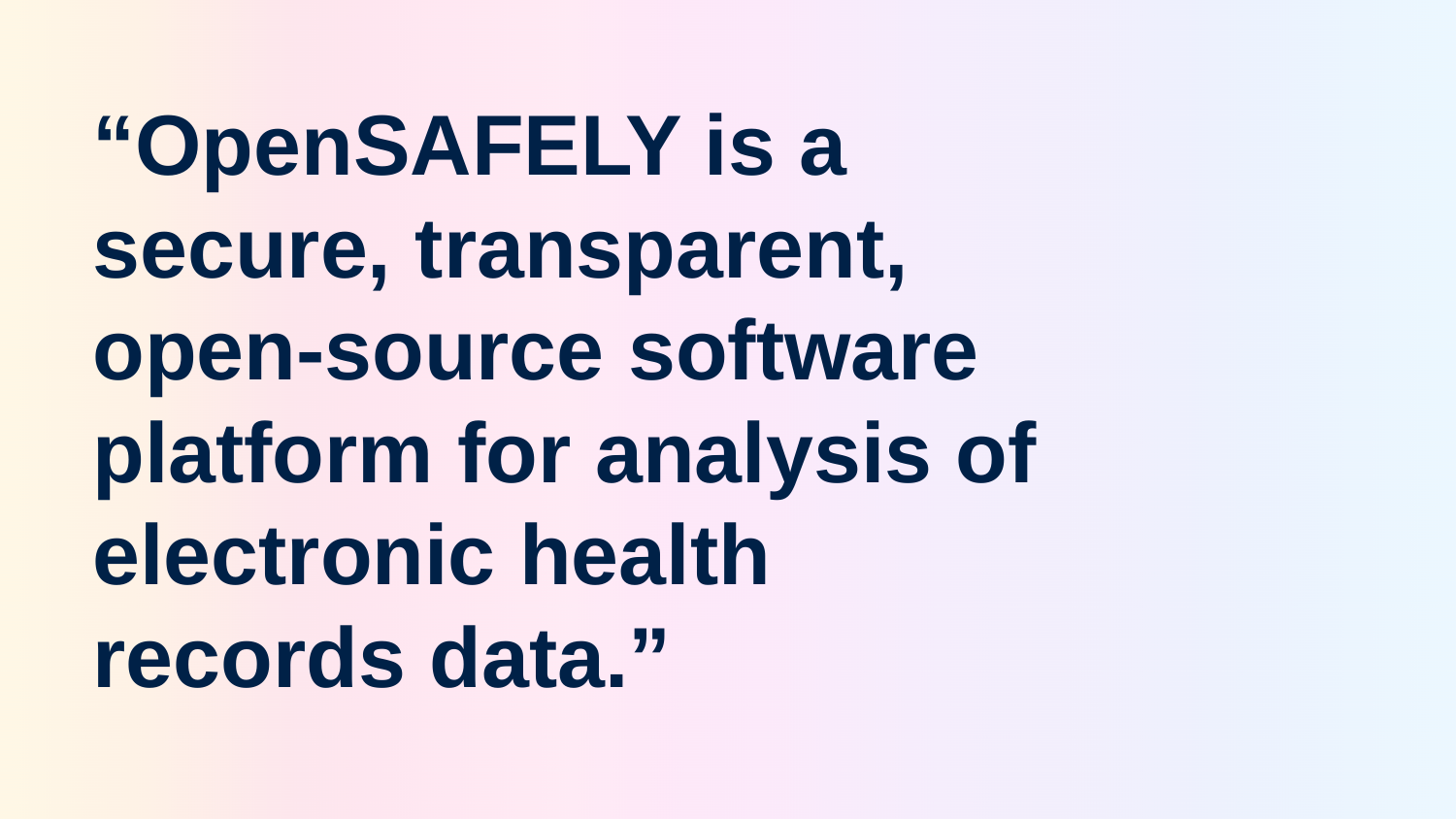

# “OpenSAFELY is a secure, transparent, open-source software platform for analysis of electronic health records data.”